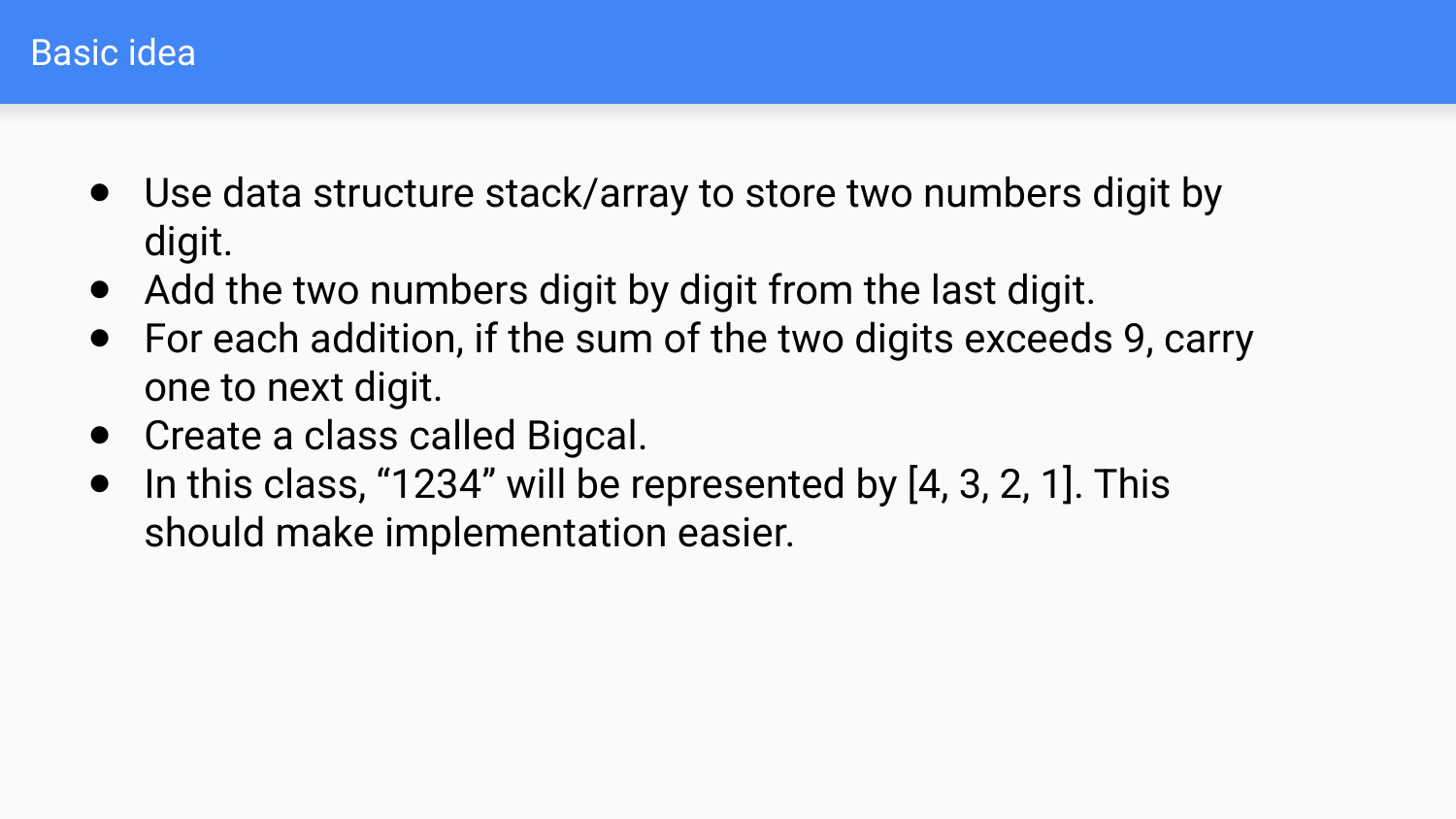

# Basic idea
Use data structure stack/array to store two numbers digit by digit.
Add the two numbers digit by digit from the last digit.
For each addition, if the sum of the two digits exceeds 9, carry one to next digit.
Create a class called Bigcal.
In this class, “1234” will be represented by [4, 3, 2, 1]. This should make implementation easier.